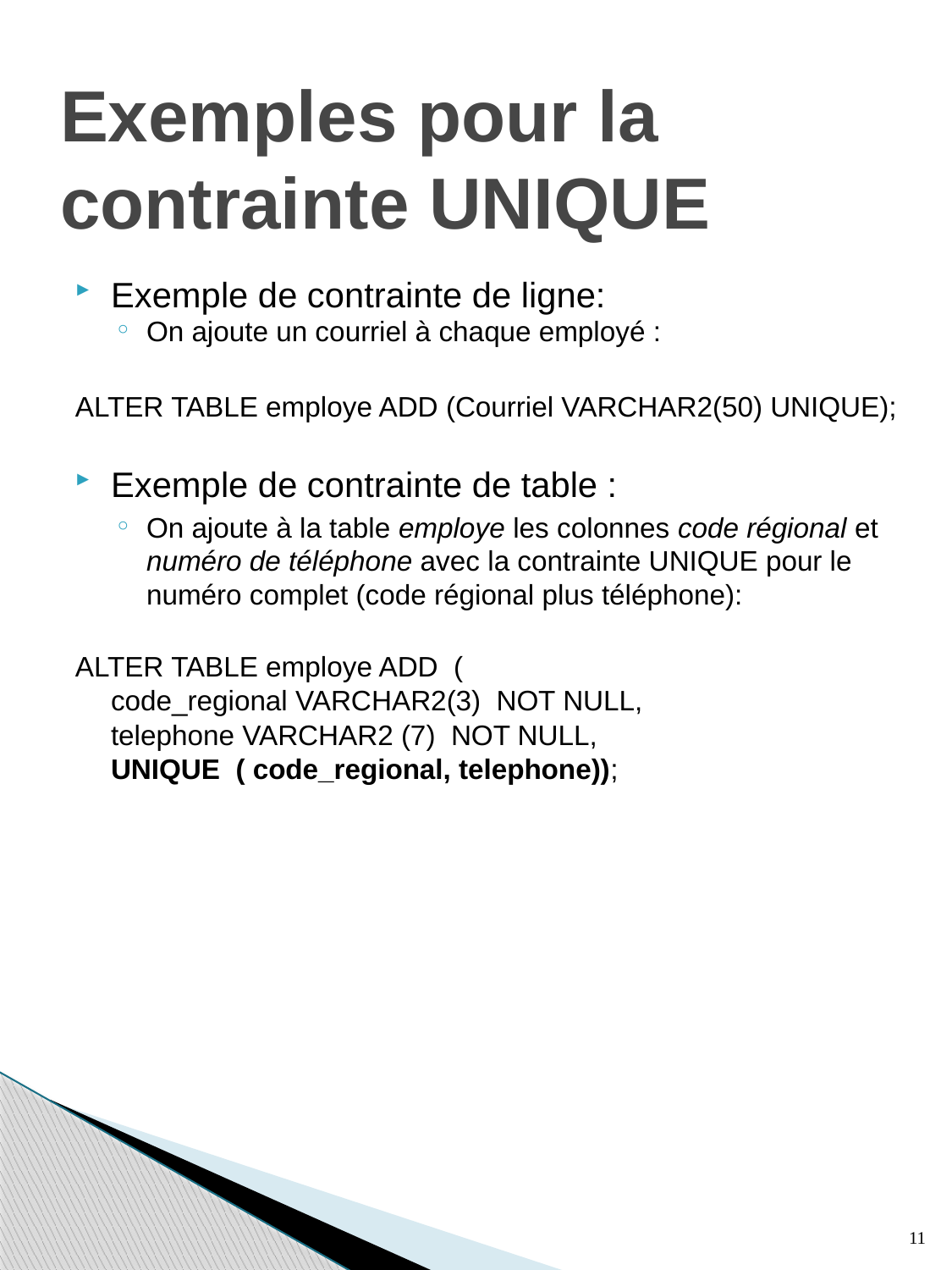

# Exemples pour la contrainte UNIQUE
Exemple de contrainte de ligne:
On ajoute un courriel à chaque employé :

ALTER TABLE employe ADD (Courriel VARCHAR2(50) UNIQUE);

Exemple de contrainte de table :
On ajoute à la table employe les colonnes code régional et numéro de téléphone avec la contrainte UNIQUE pour le numéro complet (code régional plus téléphone):

ALTER TABLE employe ADD  (
	code_regional VARCHAR2(3)  NOT NULL,
	telephone VARCHAR2 (7)  NOT NULL,
	UNIQUE  ( code_regional, telephone));

11